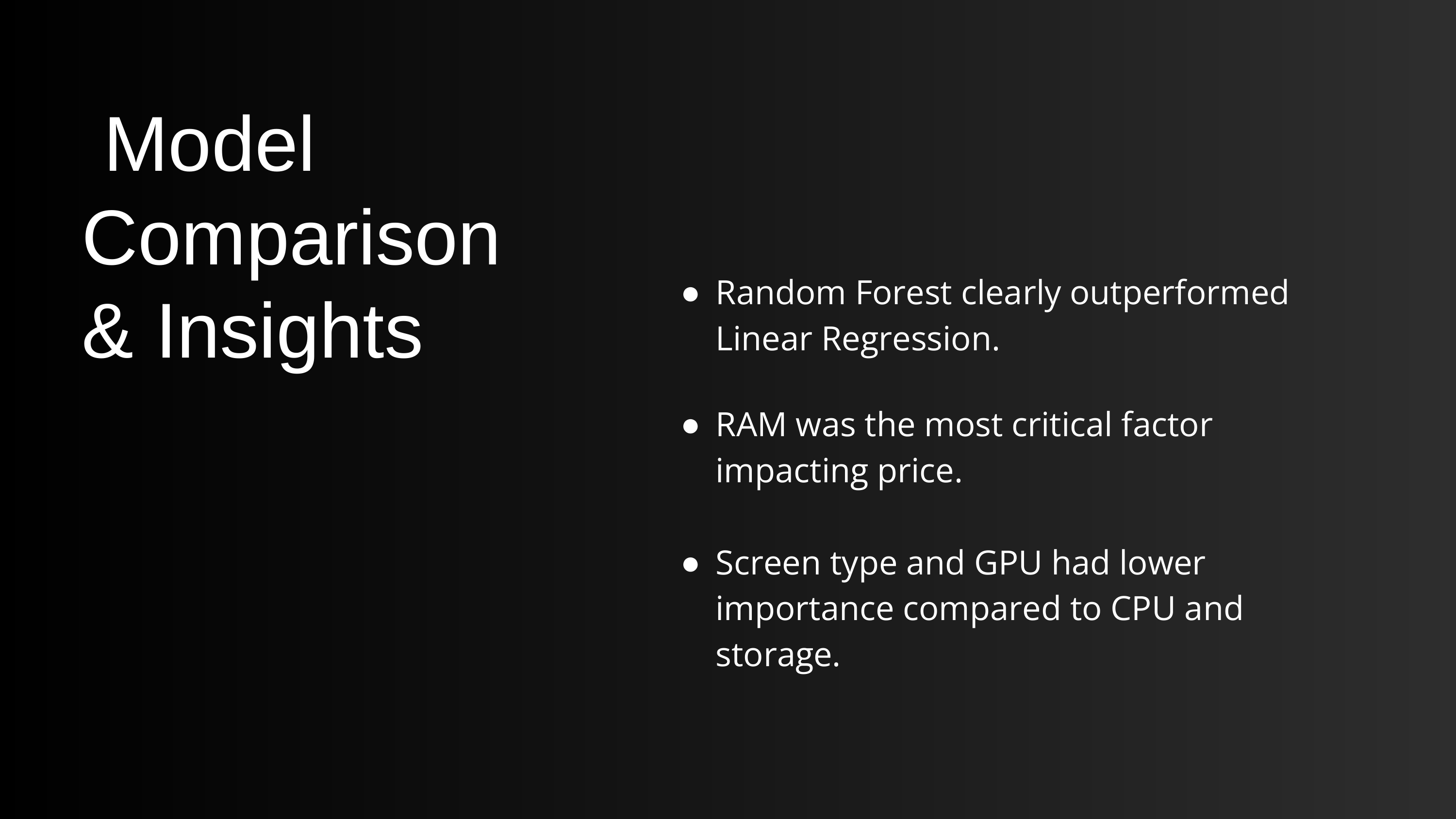

Model Comparison & Insights
Random Forest clearly outperformed Linear Regression.
RAM was the most critical factor impacting price.
Screen type and GPU had lower importance compared to CPU and storage.